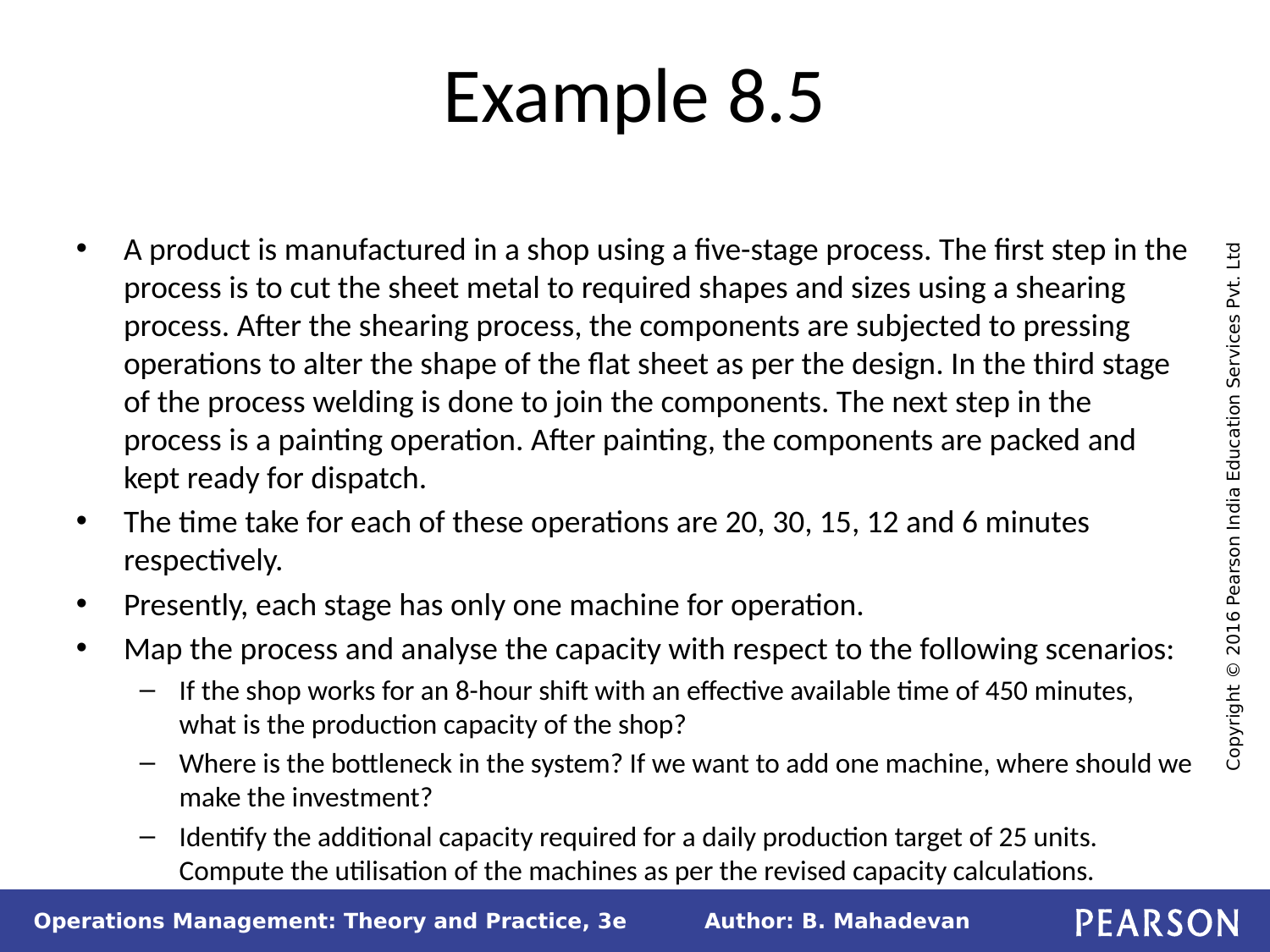

# Example 8.5
A product is manufactured in a shop using a five-stage process. The first step in the process is to cut the sheet metal to required shapes and sizes using a shearing process. After the shearing process, the components are subjected to pressing operations to alter the shape of the flat sheet as per the design. In the third stage of the process welding is done to join the components. The next step in the process is a painting operation. After painting, the components are packed and kept ready for dispatch.
The time take for each of these operations are 20, 30, 15, 12 and 6 minutes respectively.
Presently, each stage has only one machine for operation.
Map the process and analyse the capacity with respect to the following scenarios:
If the shop works for an 8-hour shift with an effective available time of 450 minutes, what is the production capacity of the shop?
Where is the bottleneck in the system? If we want to add one machine, where should we make the investment?
Identify the additional capacity required for a daily production target of 25 units. Compute the utilisation of the machines as per the revised capacity calculations.